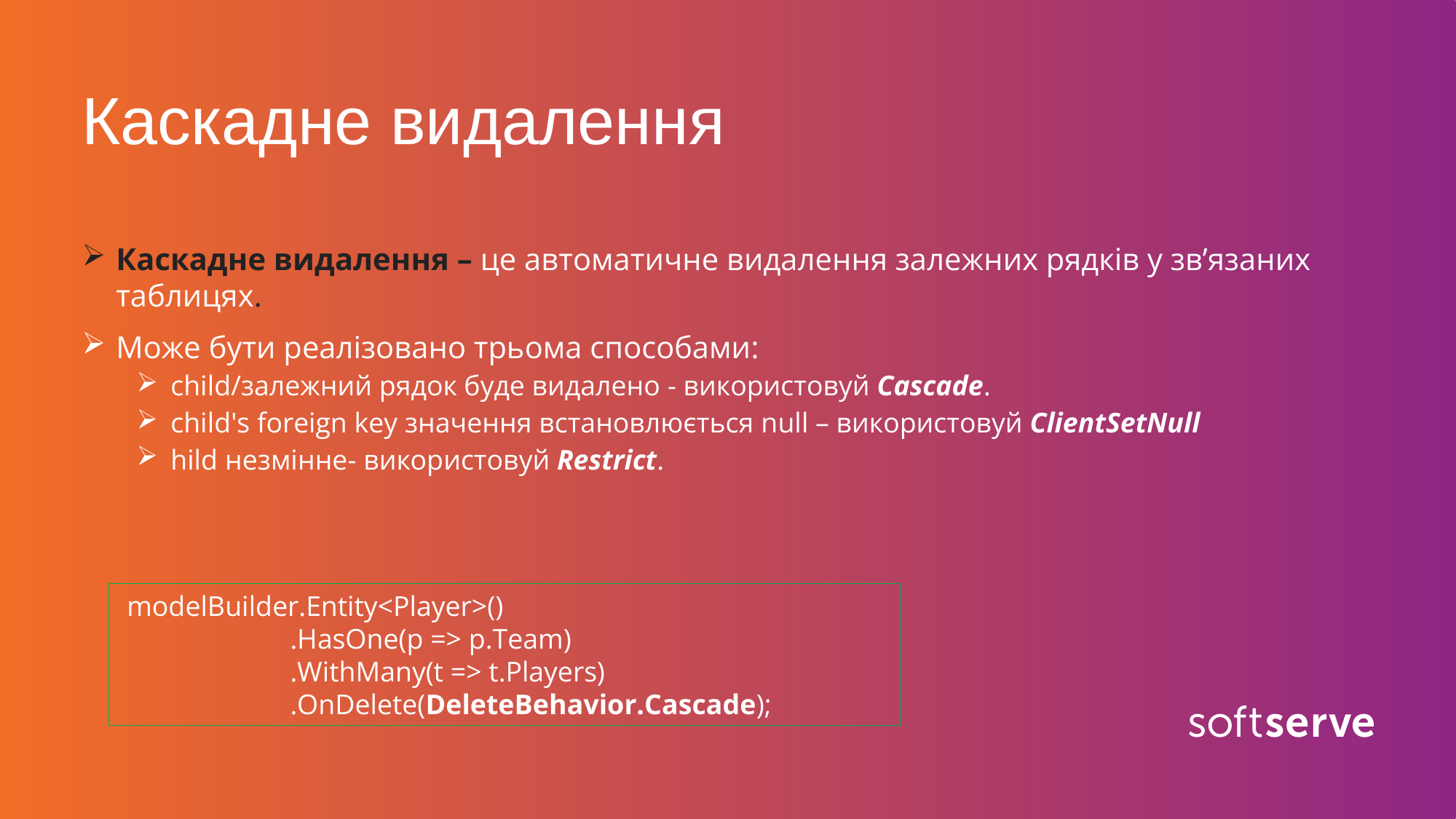

# Каскадне видалення
Каскадне видалення – це автоматичне видалення залежних рядків у зв’язаних таблицях.
Може бути реалізовано трьома способами:
child/залежний рядок буде видалено - використовуй Cascade.
child's foreign key значення встановлюється null – використовуй ClientSetNull
hild незмінне- використовуй Restrict.

 modelBuilder.Entity<Player>()
                        .HasOne(p => p.Team)
                        .WithMany(t => t.Players)
                        .OnDelete(DeleteBehavior.Cascade);